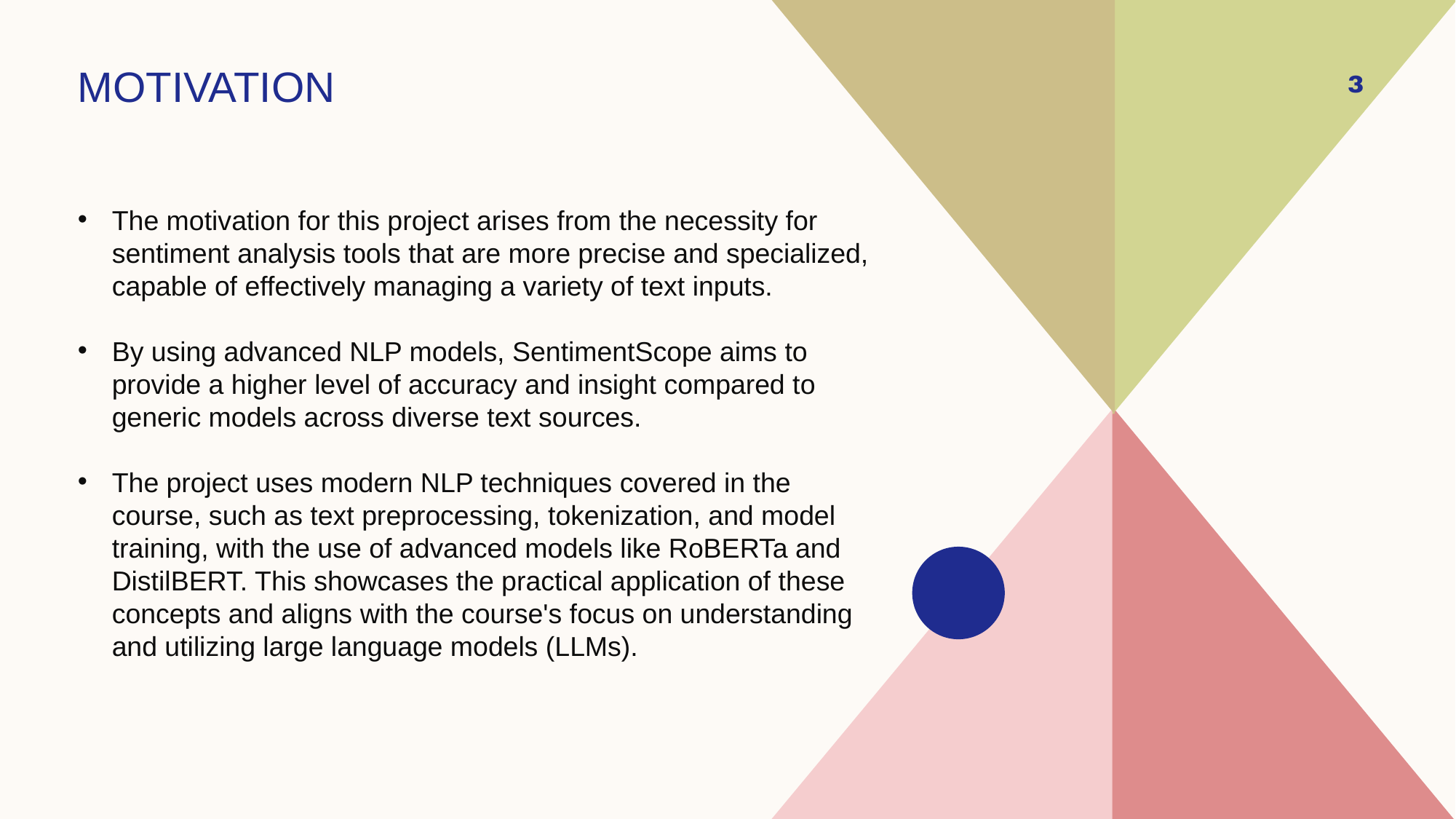

MOTIVATION
3
The motivation for this project arises from the necessity for sentiment analysis tools that are more precise and specialized, capable of effectively managing a variety of text inputs.

By using advanced NLP models, SentimentScope aims to provide a higher level of accuracy and insight compared to generic models across diverse text sources.

The project uses modern NLP techniques covered in the course, such as text preprocessing, tokenization, and model training, with the use of advanced models like RoBERTa and DistilBERT. This showcases the practical application of these concepts and aligns with the course's focus on understanding and utilizing large language models (LLMs).